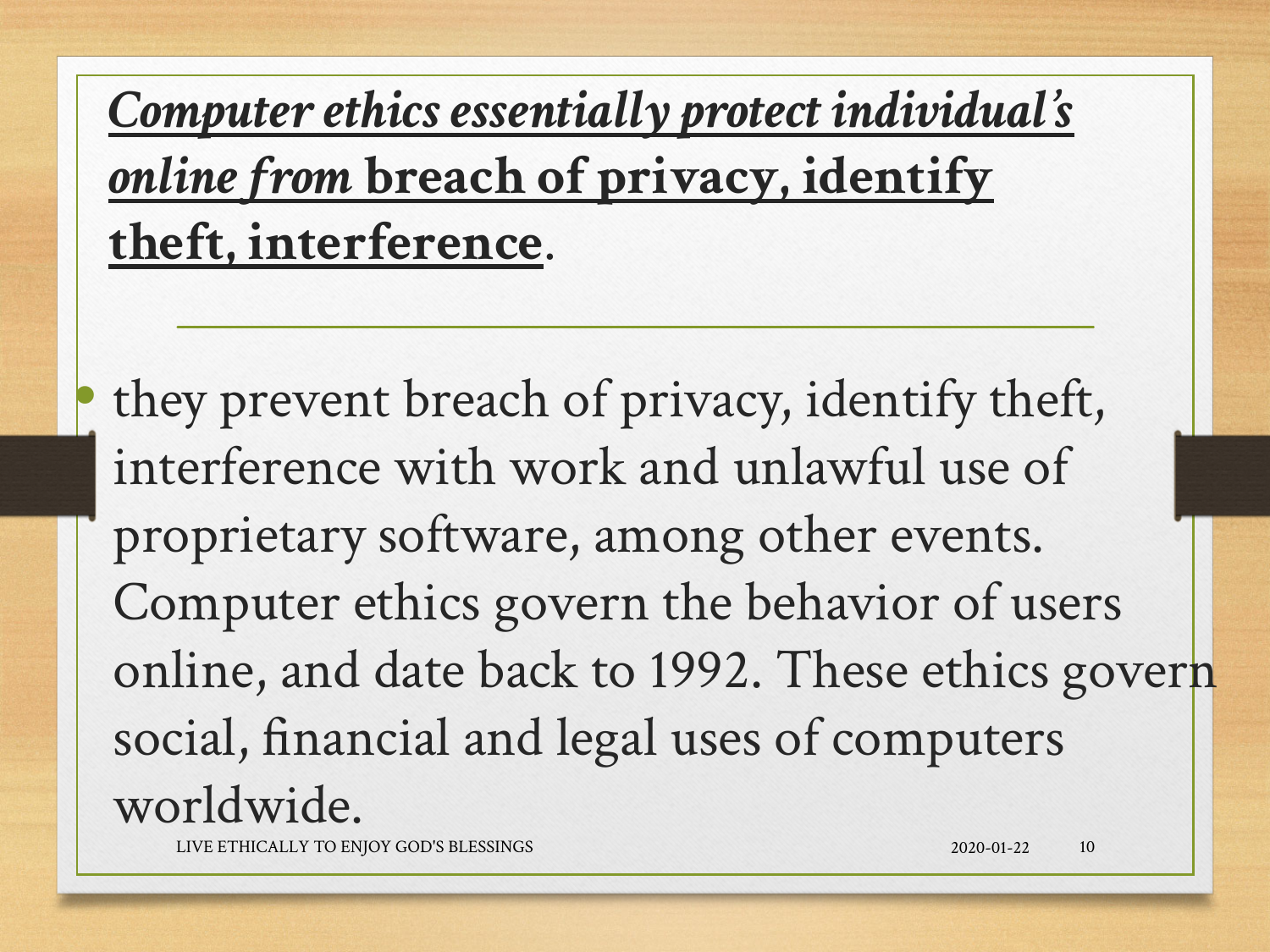

# Computer ethics essentially protect individual’s online from breach of privacy, identify theft, interference.
they prevent breach of privacy, identify theft, interference with work and unlawful use of proprietary software, among other events. Computer ethics govern the behavior of users online, and date back to 1992. These ethics govern social, financial and legal uses of computers worldwide.
LIVE ETHICALLY TO ENJOY GOD'S BLESSINGS
2020-01-22
10